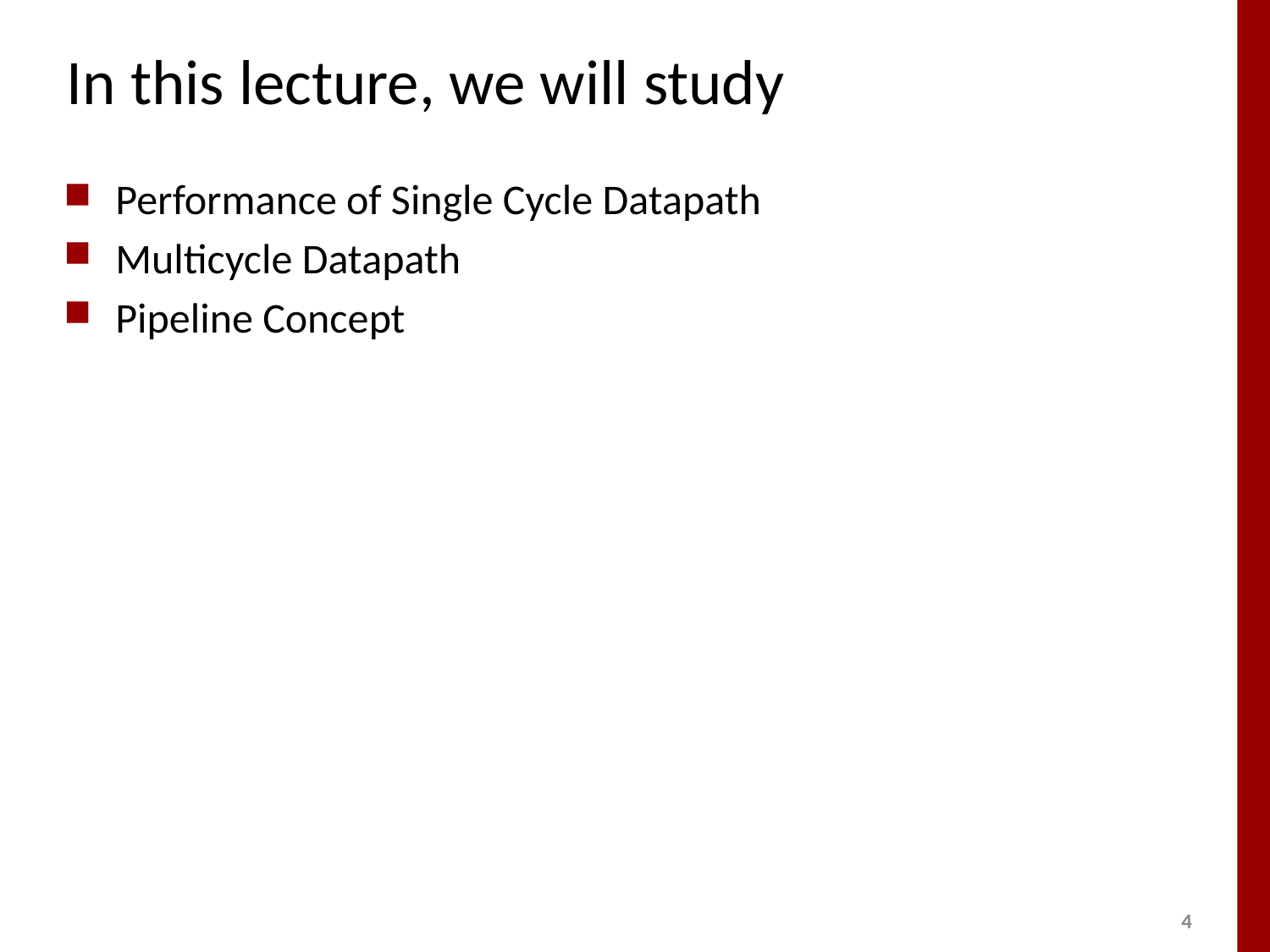

# In this lecture, we will study
Performance of Single Cycle Datapath
Multicycle Datapath
Pipeline Concept